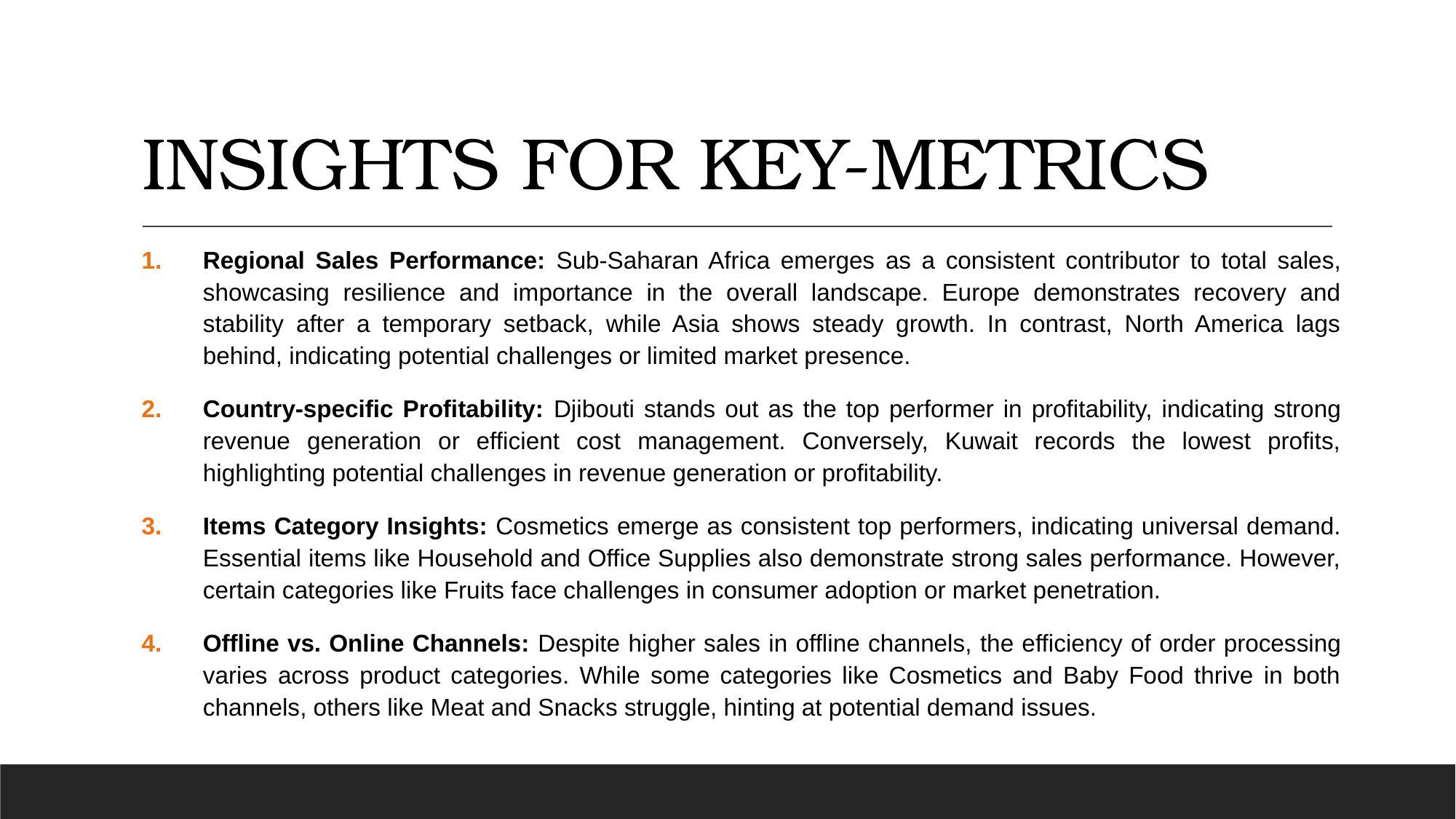

# INSIGHTS FOR KEY-METRICS
Regional Sales Performance: Sub-Saharan Africa emerges as a consistent contributor to total sales, showcasing resilience and importance in the overall landscape. Europe demonstrates recovery and stability after a temporary setback, while Asia shows steady growth. In contrast, North America lags behind, indicating potential challenges or limited market presence.
Country-specific Profitability: Djibouti stands out as the top performer in profitability, indicating strong revenue generation or efficient cost management. Conversely, Kuwait records the lowest profits, highlighting potential challenges in revenue generation or profitability.
Items Category Insights: Cosmetics emerge as consistent top performers, indicating universal demand. Essential items like Household and Office Supplies also demonstrate strong sales performance. However, certain categories like Fruits face challenges in consumer adoption or market penetration.
Offline vs. Online Channels: Despite higher sales in offline channels, the efficiency of order processing varies across product categories. While some categories like Cosmetics and Baby Food thrive in both channels, others like Meat and Snacks struggle, hinting at potential demand issues.